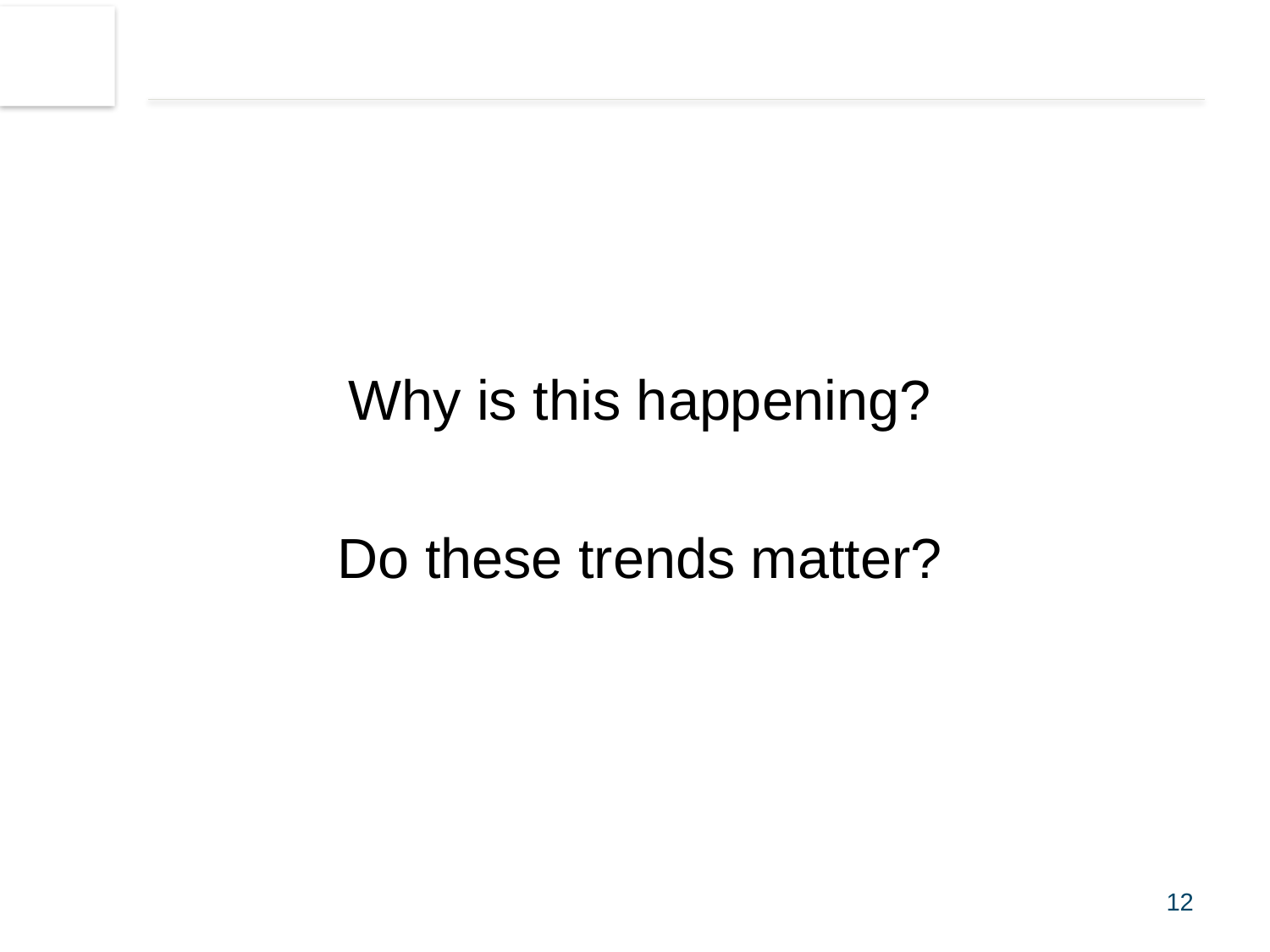

#

Why is this happening?

Do these trends matter?
12